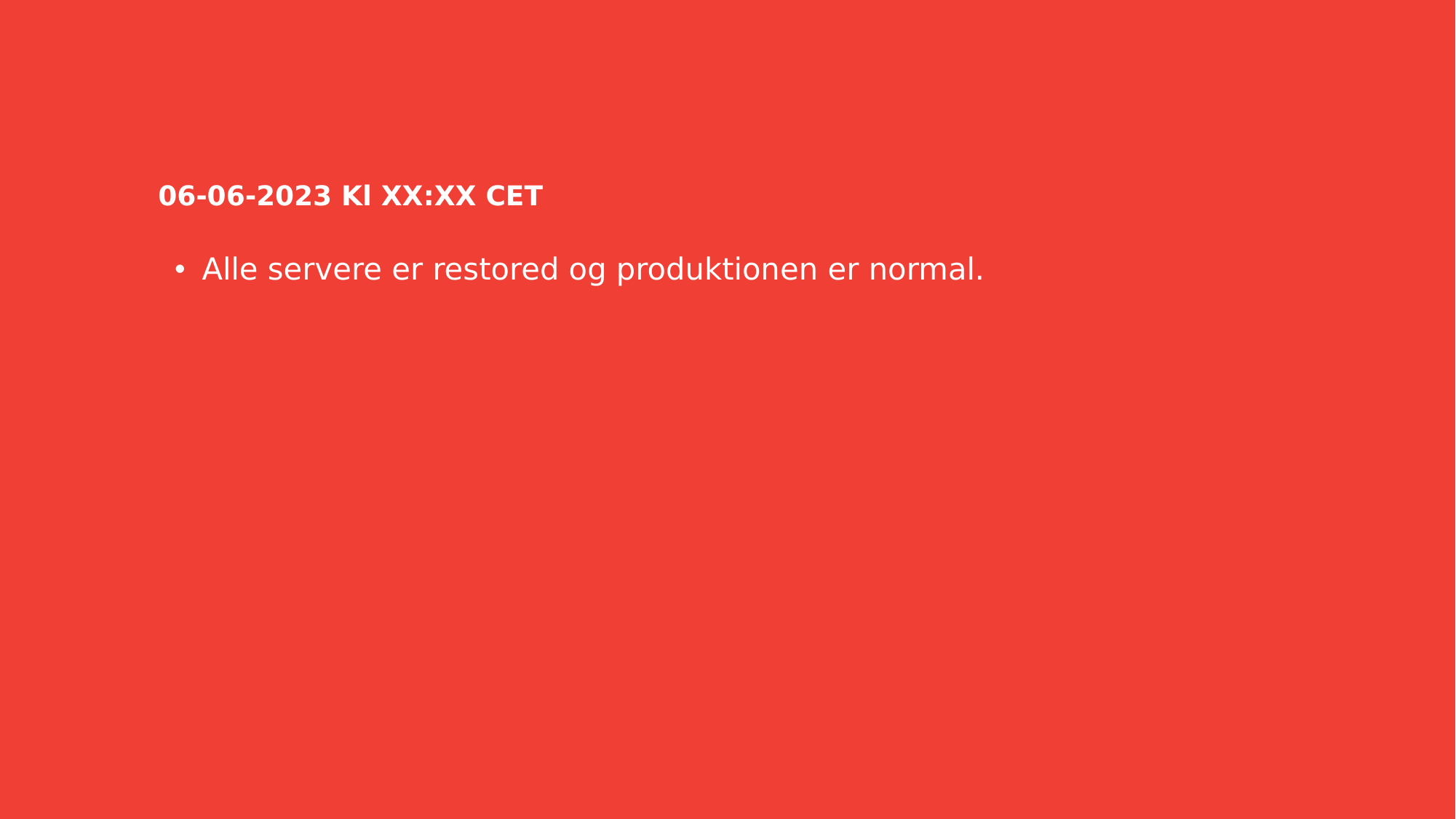

06-06-2023 Kl XX:XX CET
Alle servere er restored og produktionen er normal.